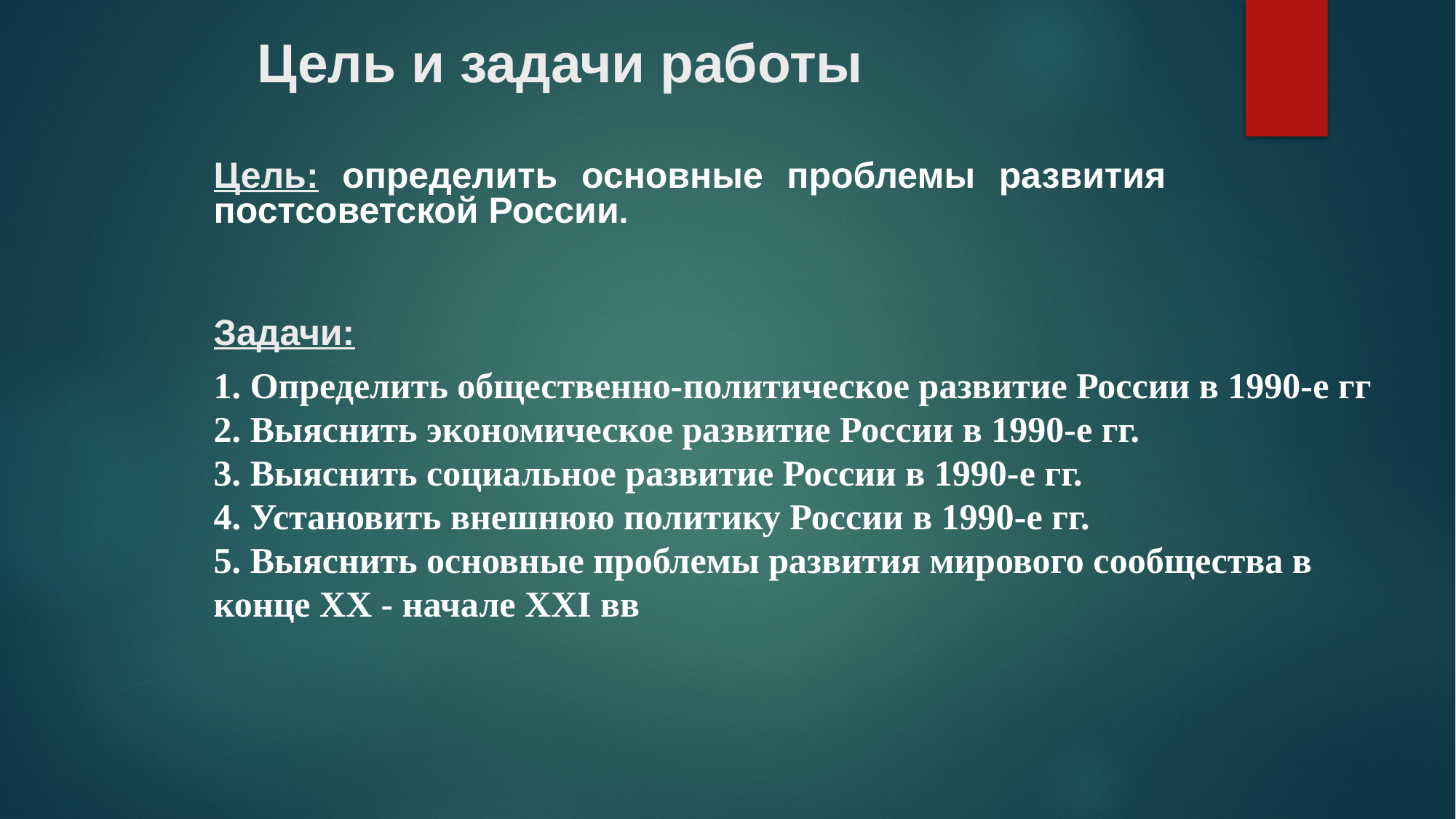

# Цель и задачи работы
Цель: определить основные проблемы развития постсоветской России.

Задачи:
1. Определить общественно-политическое развитие России в 1990-е гг
2. Выяснить экономическое развитие России в 1990-е гг.
3. Выяснить социальное развитие России в 1990-е гг.
4. Установить внешнюю политику России в 1990-е гг.
5. Выяснить основные проблемы развития мирового сообщества в конце XX - начале XXI вв